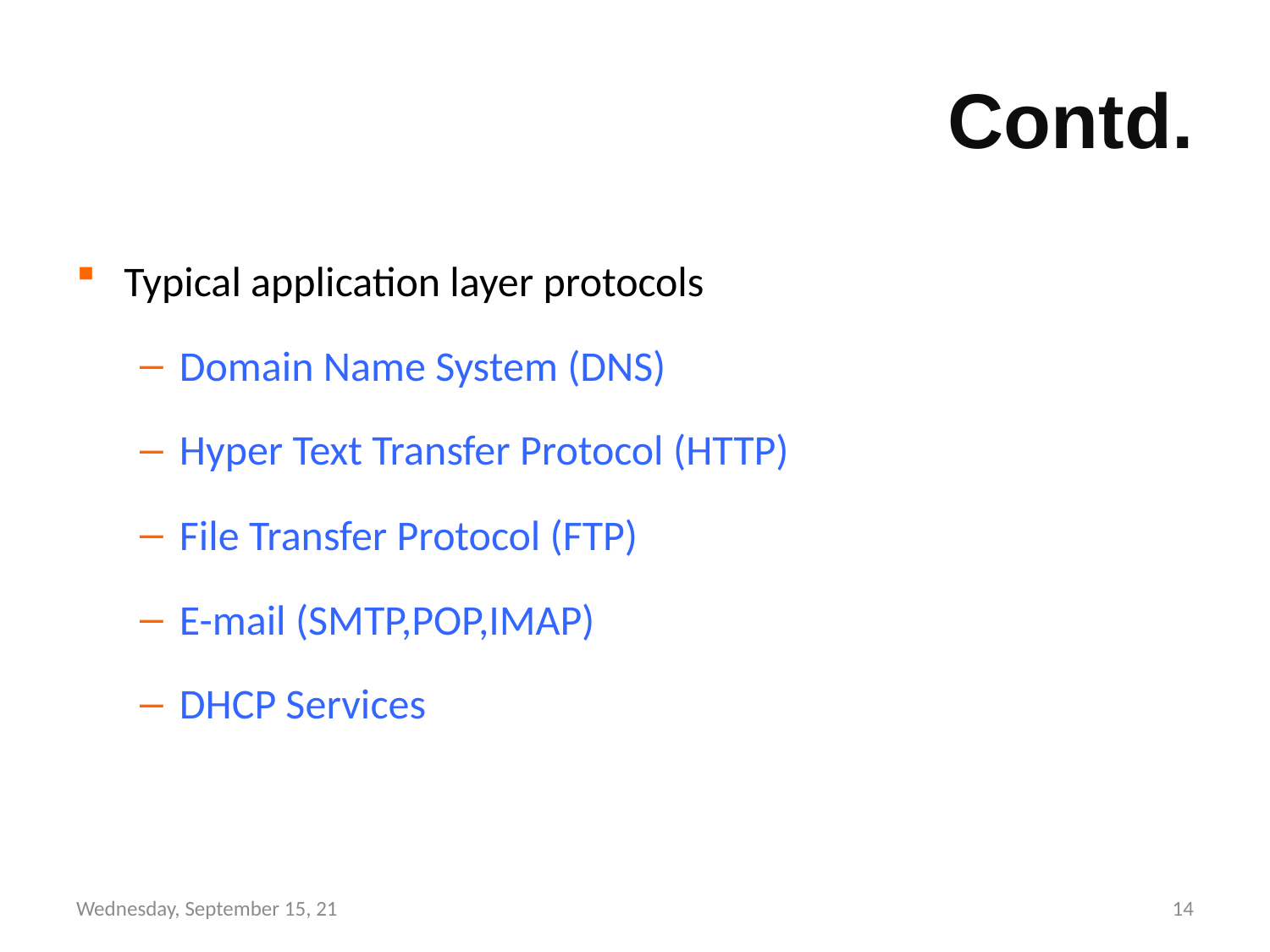

# Contd.
Typical application layer protocols
Domain Name System (DNS)
Hyper Text Transfer Protocol (HTTP)
File Transfer Protocol (FTP)
E-mail (SMTP,POP,IMAP)
DHCP Services

Wednesday, September 15, 21
14